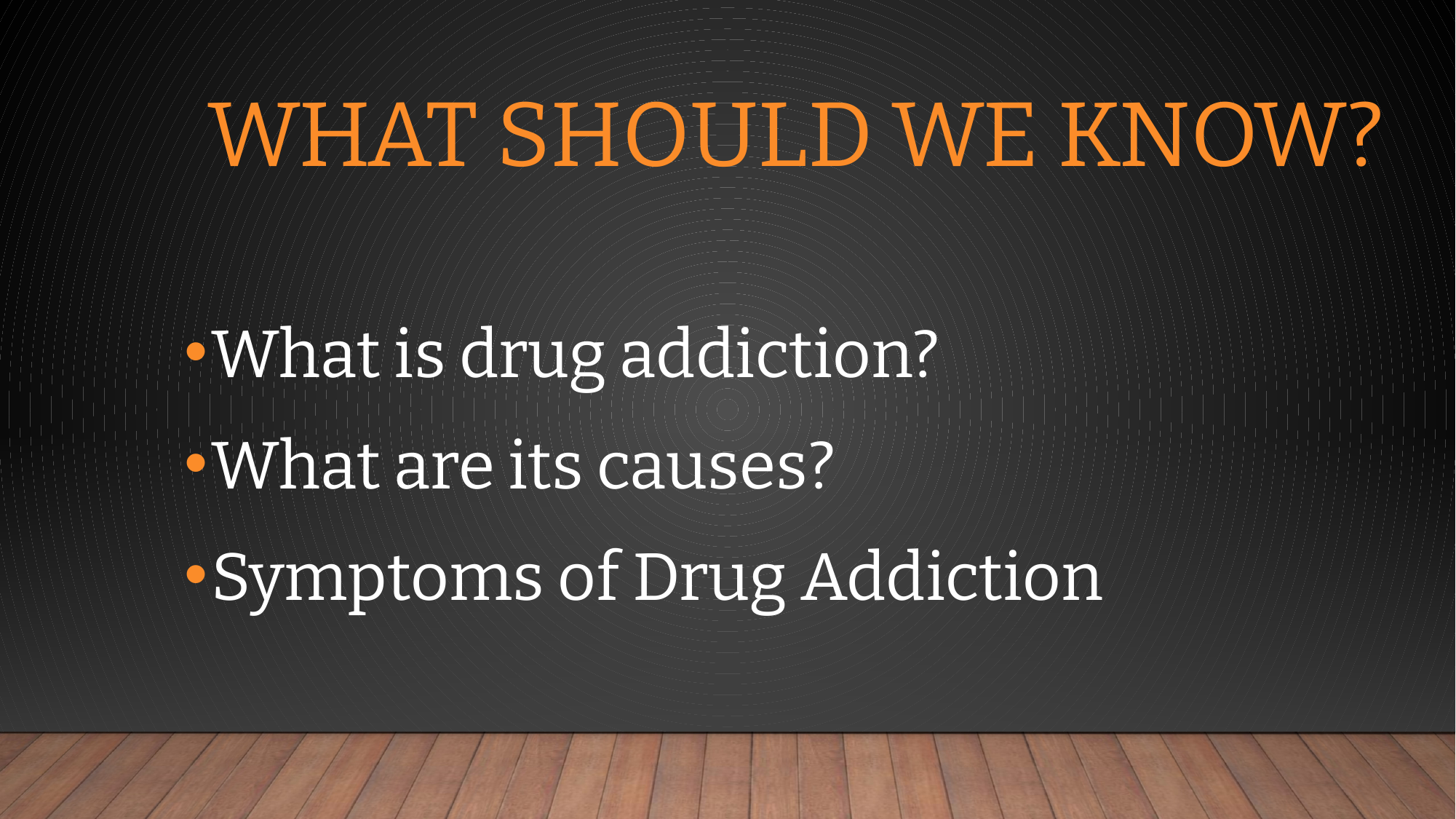

# What should we know?
What is drug addiction?
What are its causes?
Symptoms of Drug Addiction